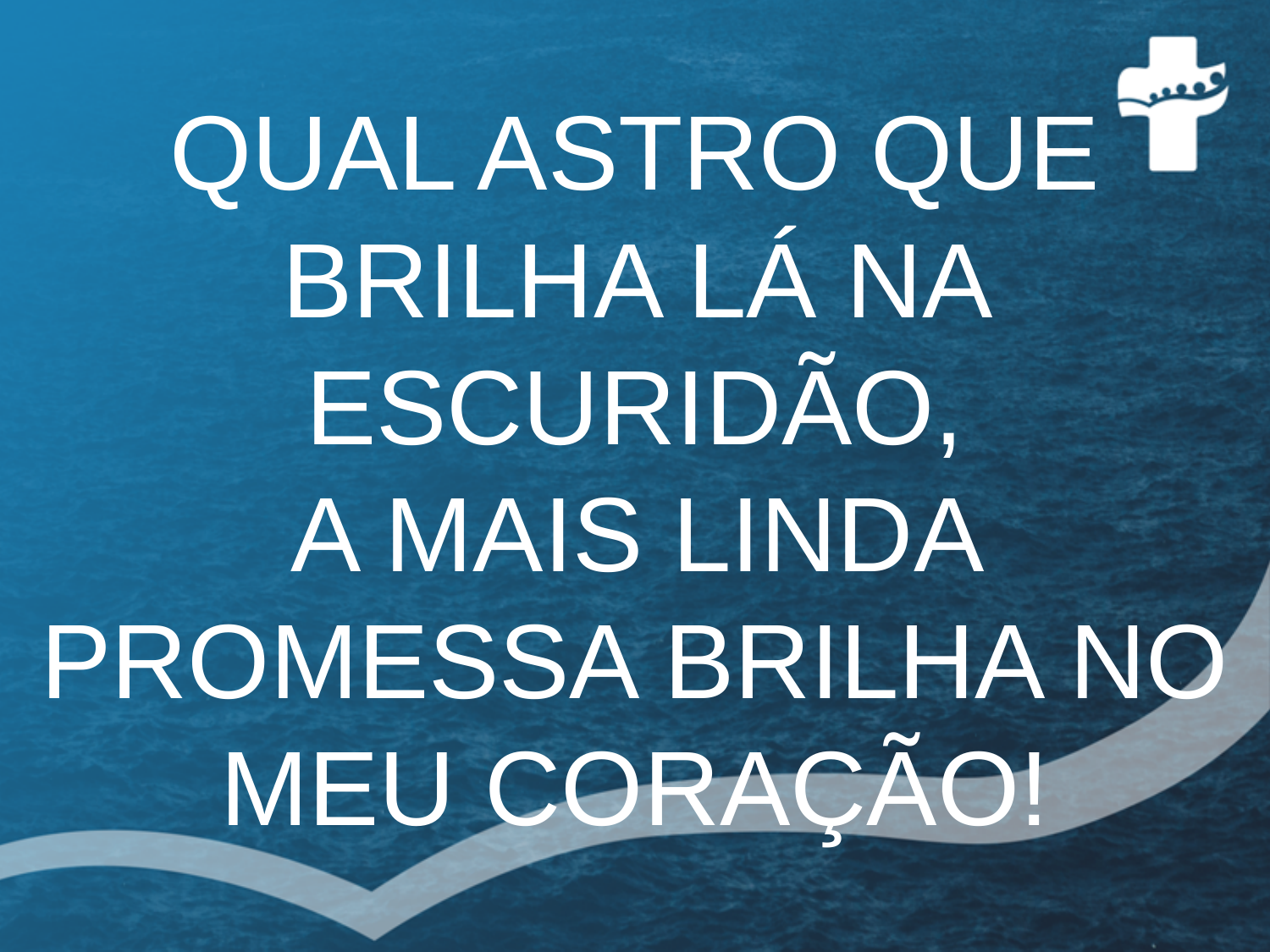

# QUAL ASTRO QUE BRILHA LÁ NA ESCURIDÃO, A MAIS LINDA PROMESSA BRILHA NO MEU CORAÇÃO!